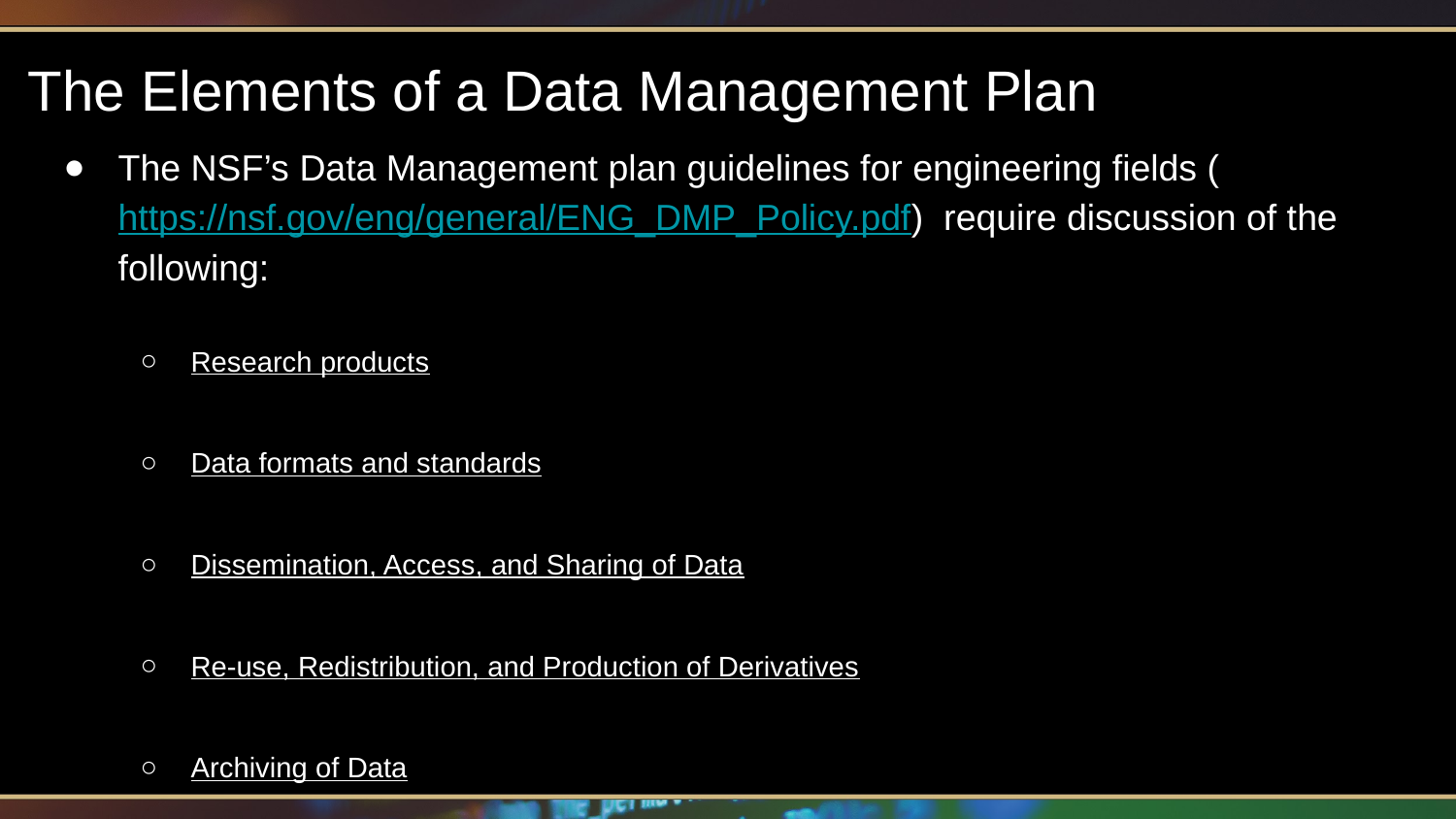

# The Elements of a Data Management Plan
The NSF’s Data Management plan guidelines for engineering fields (https://nsf.gov/eng/general/ENG_DMP_Policy.pdf)  require discussion of the following:

Research products

Data formats and standards

Dissemination, Access, and Sharing of Data

Re-use, Redistribution, and Production of Derivatives

Archiving of Data